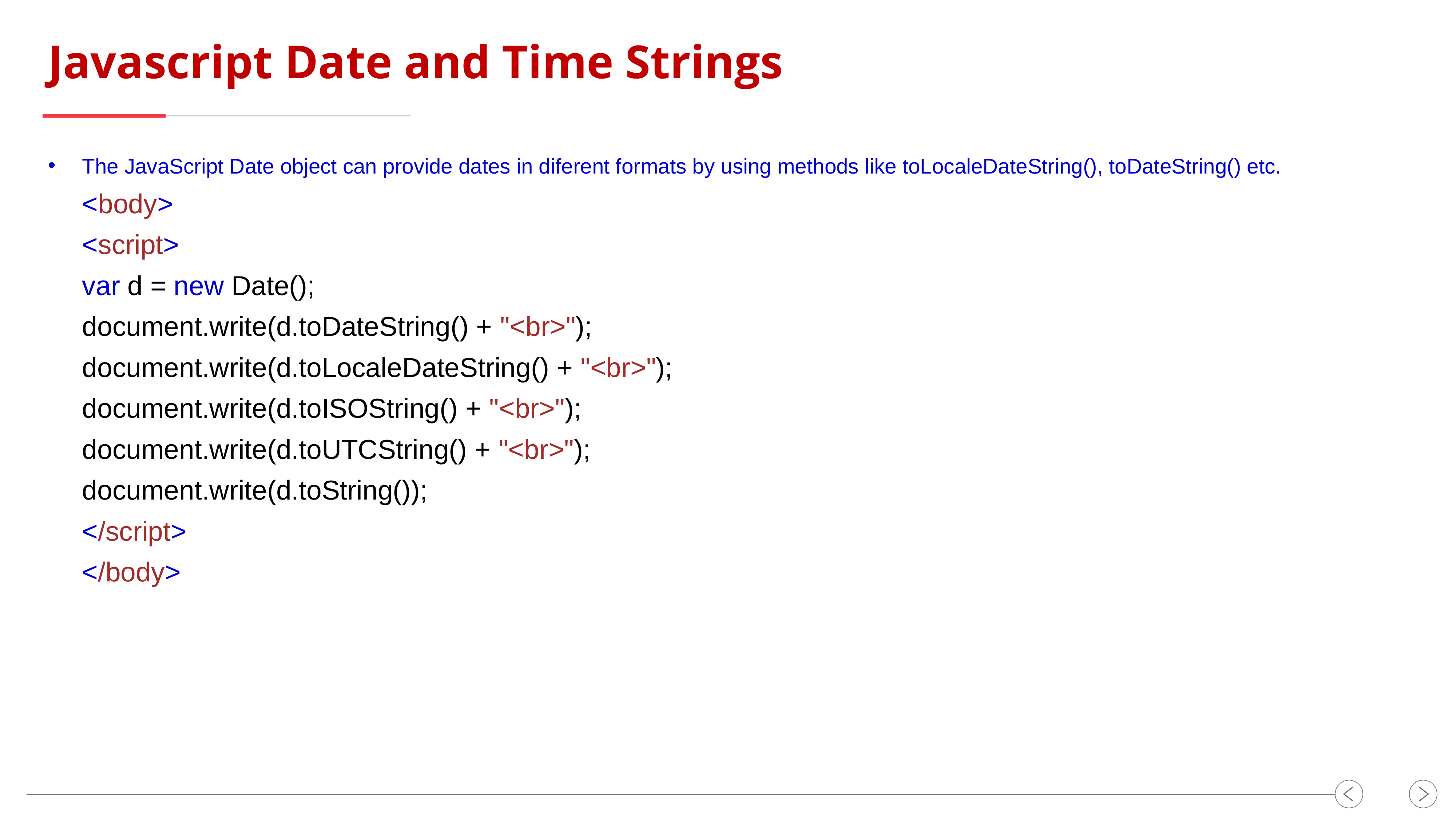

Javascript Date and Time Strings
The JavaScript Date object can provide dates in diferent formats by using methods like toLocaleDateString(), toDateString() etc.
<body>
<script>
var d = new Date();
document.write(d.toDateString() + "<br>");
document.write(d.toLocaleDateString() + "<br>");
document.write(d.toISOString() + "<br>");
document.write(d.toUTCString() + "<br>");
document.write(d.toString());
</script>
</body>